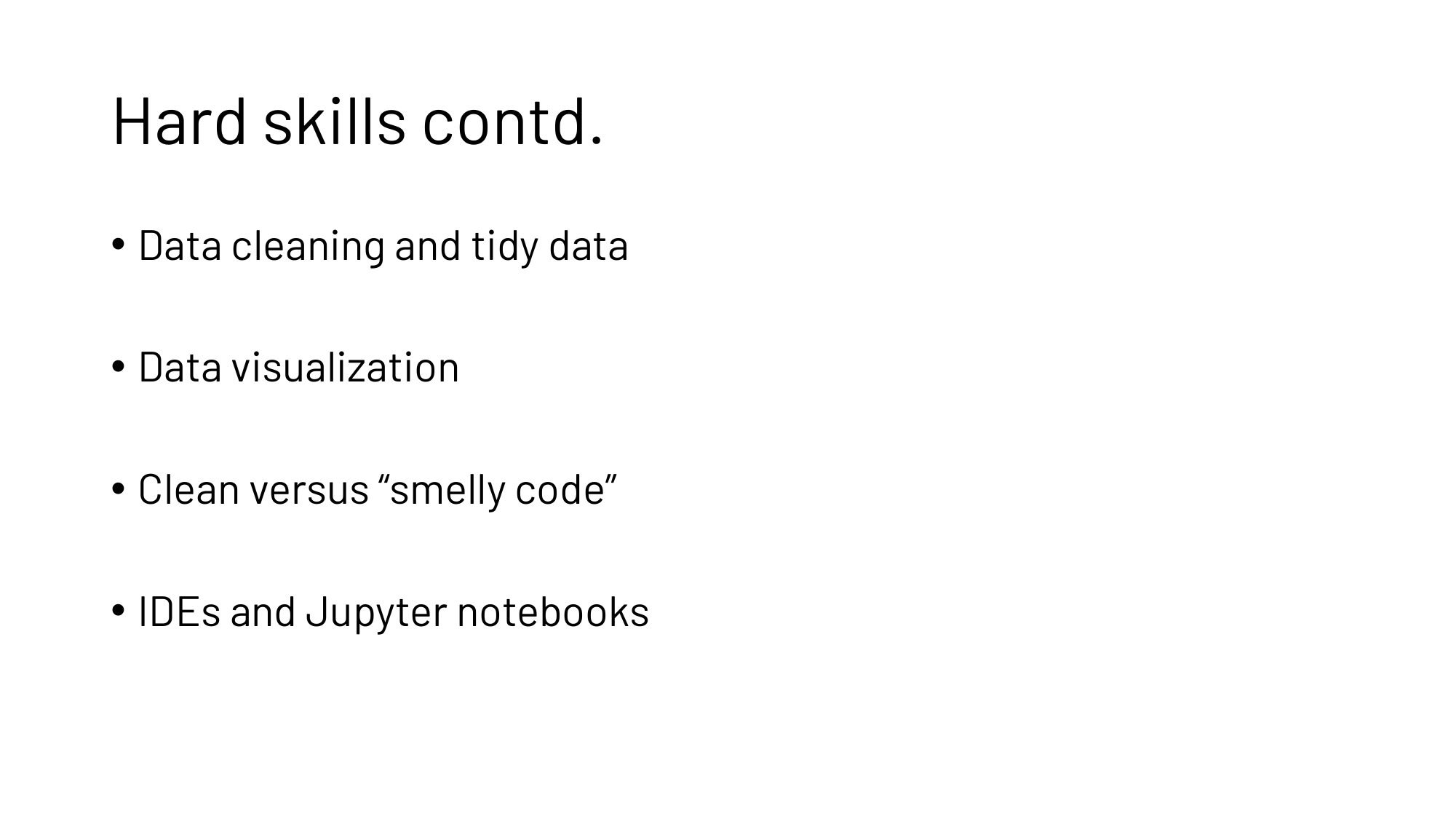

# Hard skills contd.
Data cleaning and tidy data

Data visualization

Clean versus “smelly code”

IDEs and Jupyter notebooks